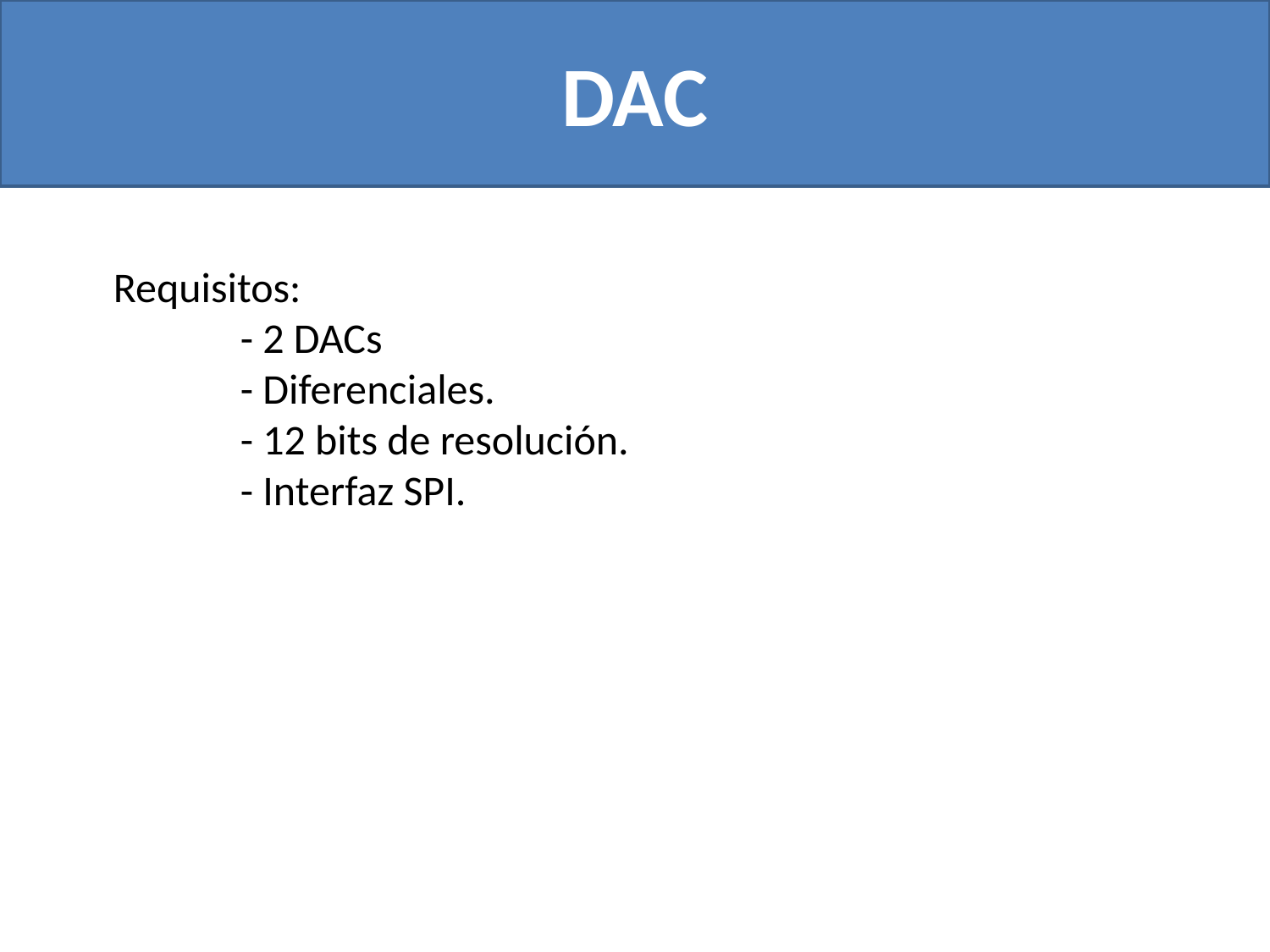

DAC
Requisitos:
	- 2 DACs
	- Diferenciales.
	- 12 bits de resolución.
	- Interfaz SPI.